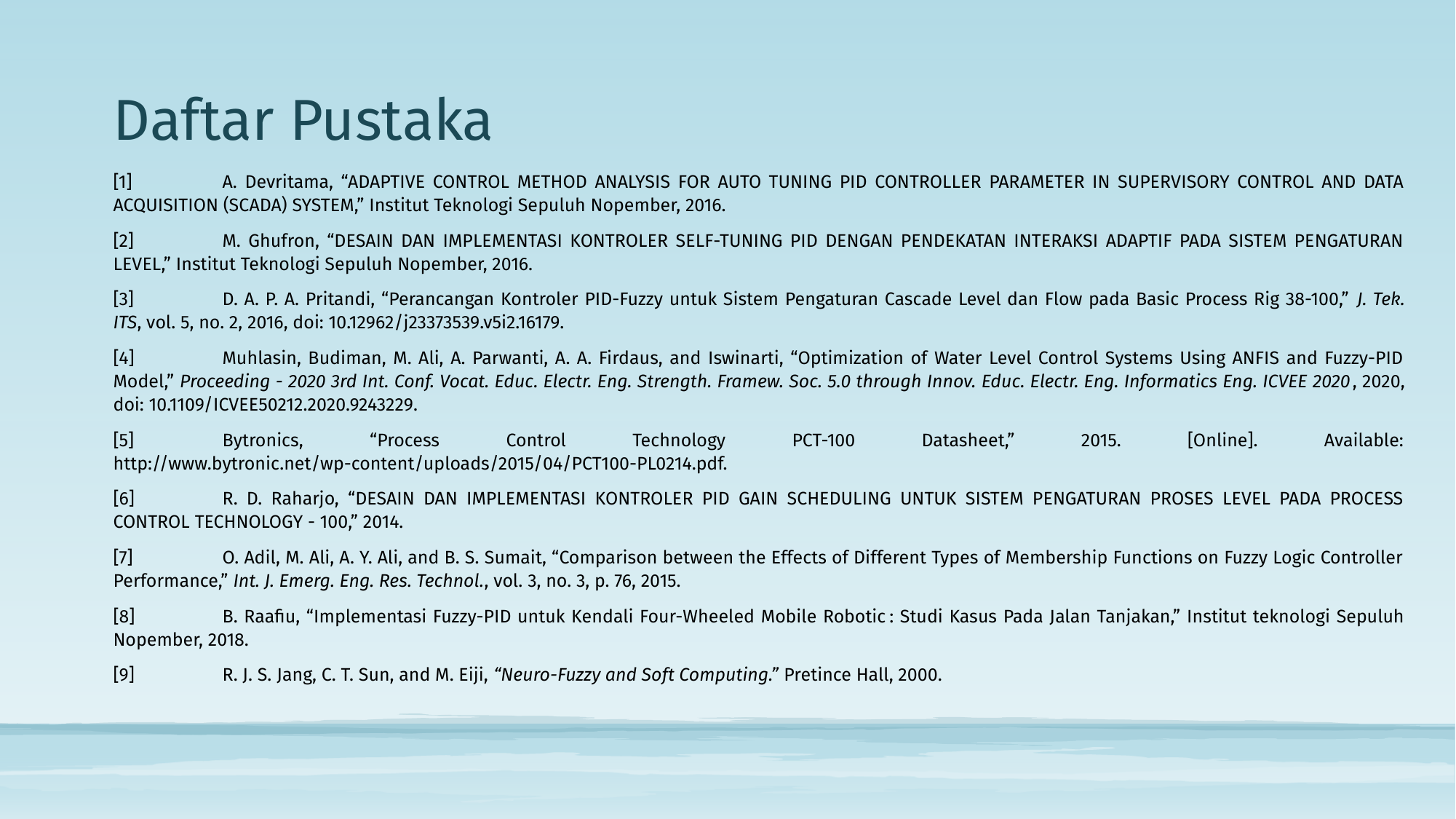

# Daftar Pustaka
[1]	A. Devritama, “ADAPTIVE CONTROL METHOD ANALYSIS FOR AUTO TUNING PID CONTROLLER PARAMETER IN SUPERVISORY CONTROL AND DATA ACQUISITION (SCADA) SYSTEM,” Institut Teknologi Sepuluh Nopember, 2016.
[2]	M. Ghufron, “DESAIN DAN IMPLEMENTASI KONTROLER SELF-TUNING PID DENGAN PENDEKATAN INTERAKSI ADAPTIF PADA SISTEM PENGATURAN LEVEL,” Institut Teknologi Sepuluh Nopember, 2016.
[3]	D. A. P. A. Pritandi, “Perancangan Kontroler PID-Fuzzy untuk Sistem Pengaturan Cascade Level dan Flow pada Basic Process Rig 38-100,” J. Tek. ITS, vol. 5, no. 2, 2016, doi: 10.12962/j23373539.v5i2.16179.
[4]	Muhlasin, Budiman, M. Ali, A. Parwanti, A. A. Firdaus, and Iswinarti, “Optimization of Water Level Control Systems Using ANFIS and Fuzzy-PID Model,” Proceeding - 2020 3rd Int. Conf. Vocat. Educ. Electr. Eng. Strength. Framew. Soc. 5.0 through Innov. Educ. Electr. Eng. Informatics Eng. ICVEE 2020, 2020, doi: 10.1109/ICVEE50212.2020.9243229.
[5]	Bytronics, “Process Control Technology PCT-100 Datasheet,” 2015. [Online]. Available: http://www.bytronic.net/wp-content/uploads/2015/04/PCT100-PL0214.pdf.
[6]	R. D. Raharjo, “DESAIN DAN IMPLEMENTASI KONTROLER PID GAIN SCHEDULING UNTUK SISTEM PENGATURAN PROSES LEVEL PADA PROCESS CONTROL TECHNOLOGY - 100,” 2014.
[7]	O. Adil, M. Ali, A. Y. Ali, and B. S. Sumait, “Comparison between the Effects of Different Types of Membership Functions on Fuzzy Logic Controller Performance,” Int. J. Emerg. Eng. Res. Technol., vol. 3, no. 3, p. 76, 2015.
[8]	B. Raafiu, “Implementasi Fuzzy-PID untuk Kendali Four-Wheeled Mobile Robotic : Studi Kasus Pada Jalan Tanjakan,” Institut teknologi Sepuluh Nopember, 2018.
[9]	R. J. S. Jang, C. T. Sun, and M. Eiji, “Neuro-Fuzzy and Soft Computing.” Pretince Hall, 2000.